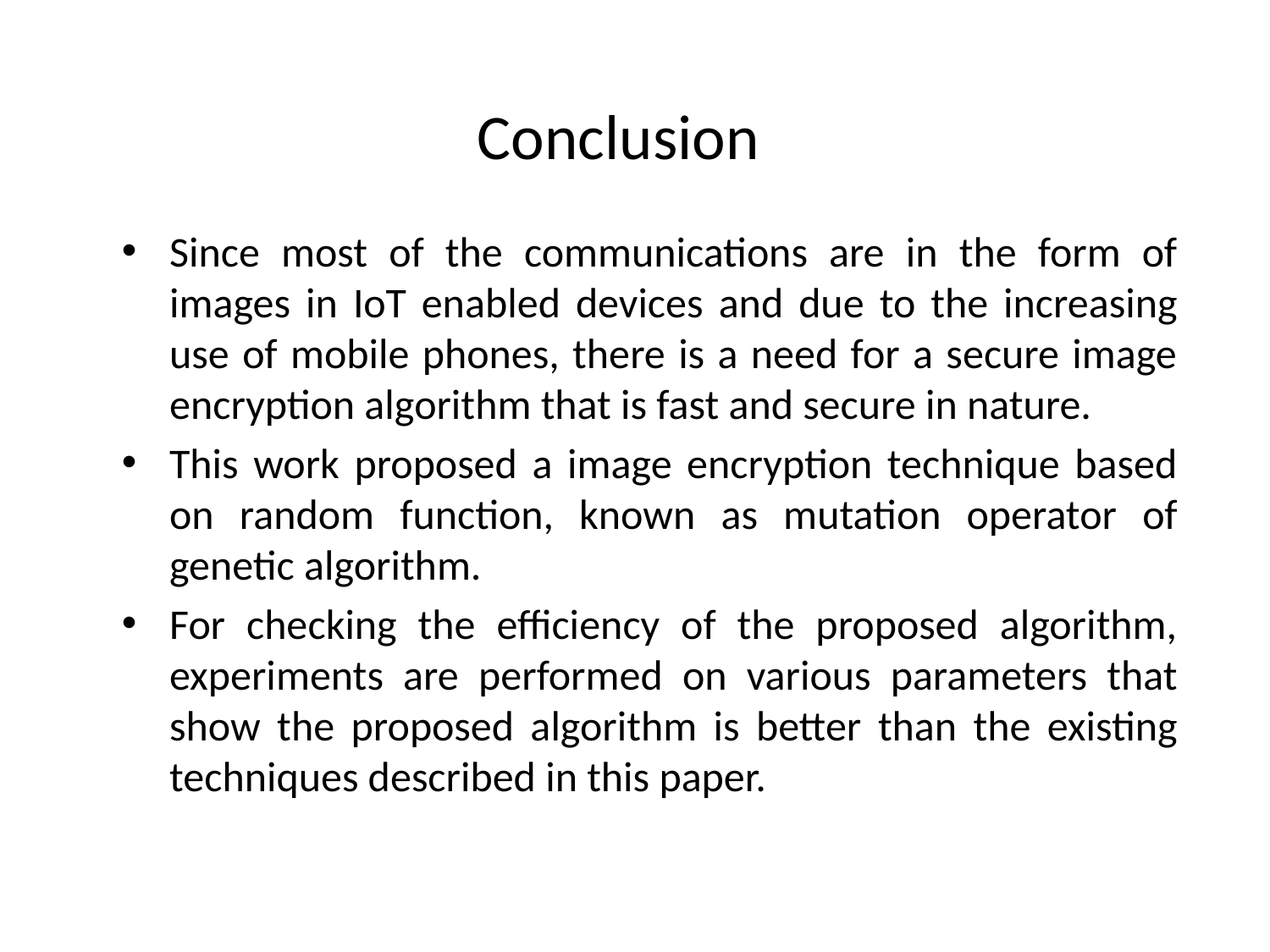

# Conclusion
Since most of the communications are in the form of images in IoT enabled devices and due to the increasing use of mobile phones, there is a need for a secure image encryption algorithm that is fast and secure in nature.
This work proposed a image encryption technique based on random function, known as mutation operator of genetic algorithm.
For checking the efficiency of the proposed algorithm, experiments are performed on various parameters that show the proposed algorithm is better than the existing techniques described in this paper.